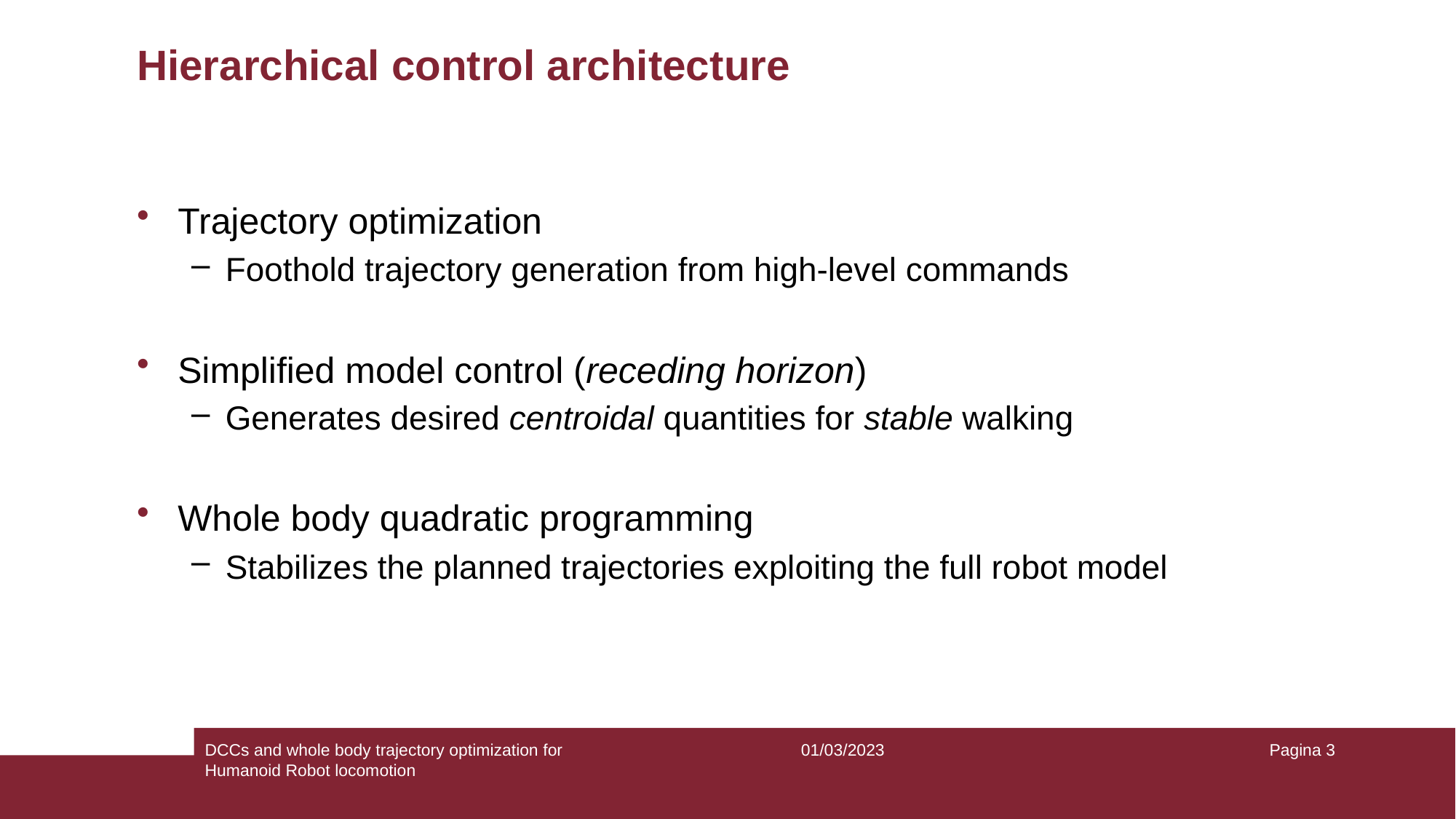

# Hierarchical control architecture
Trajectory optimization
Foothold trajectory generation from high-level commands

Simplified model control (receding horizon)
Generates desired centroidal quantities for stable walking

Whole body quadratic programming
Stabilizes the planned trajectories exploiting the full robot model
DCCs and whole body trajectory optimization for
Humanoid Robot locomotion
01/03/2023
Pagina 3